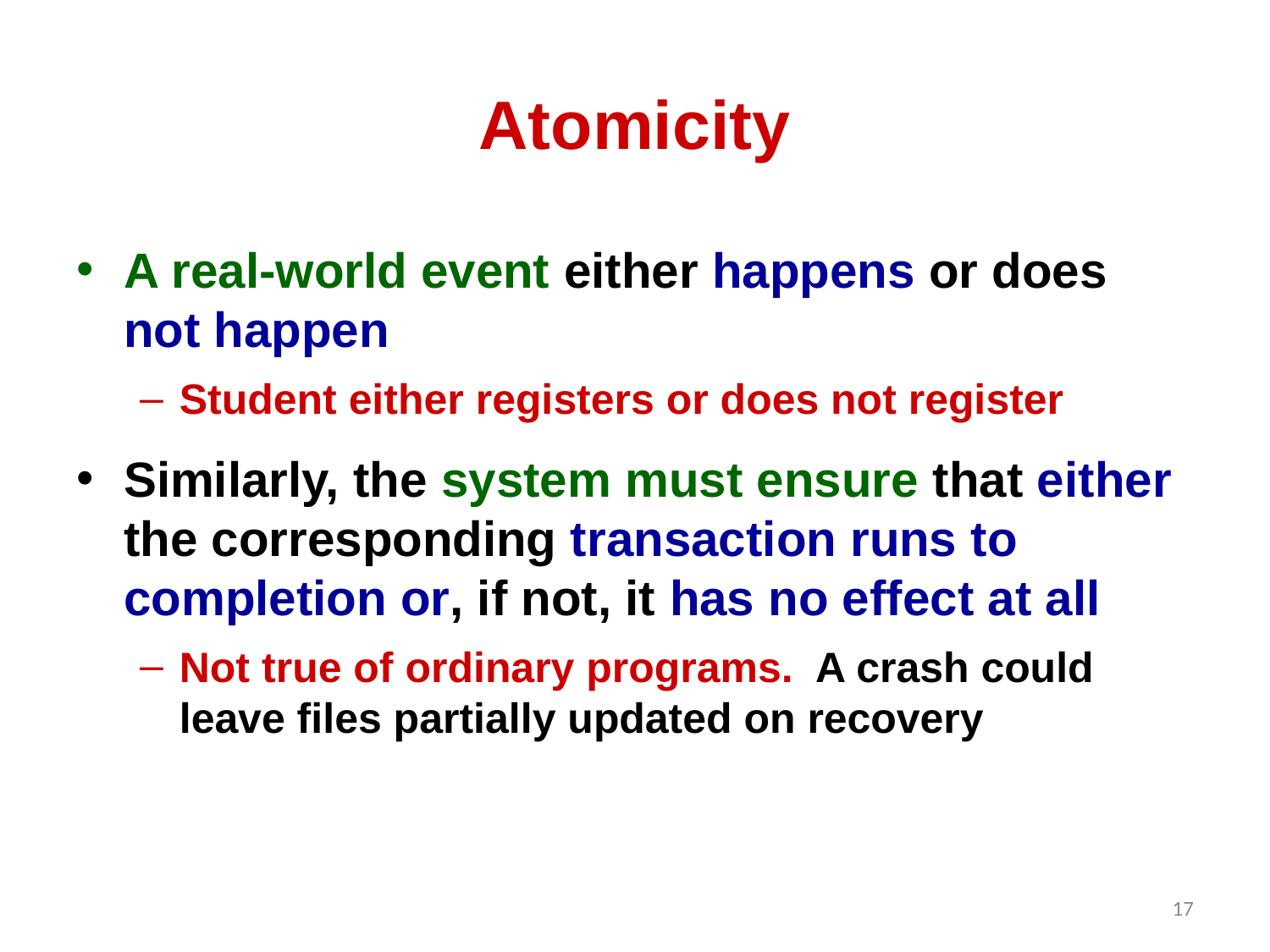

# Atomicity
A real-world event either happens or does not happen
Student either registers or does not register
Similarly, the system must ensure that either the corresponding transaction runs to completion or, if not, it has no effect at all
Not true of ordinary programs.  A crash could leave files partially updated on recovery
17